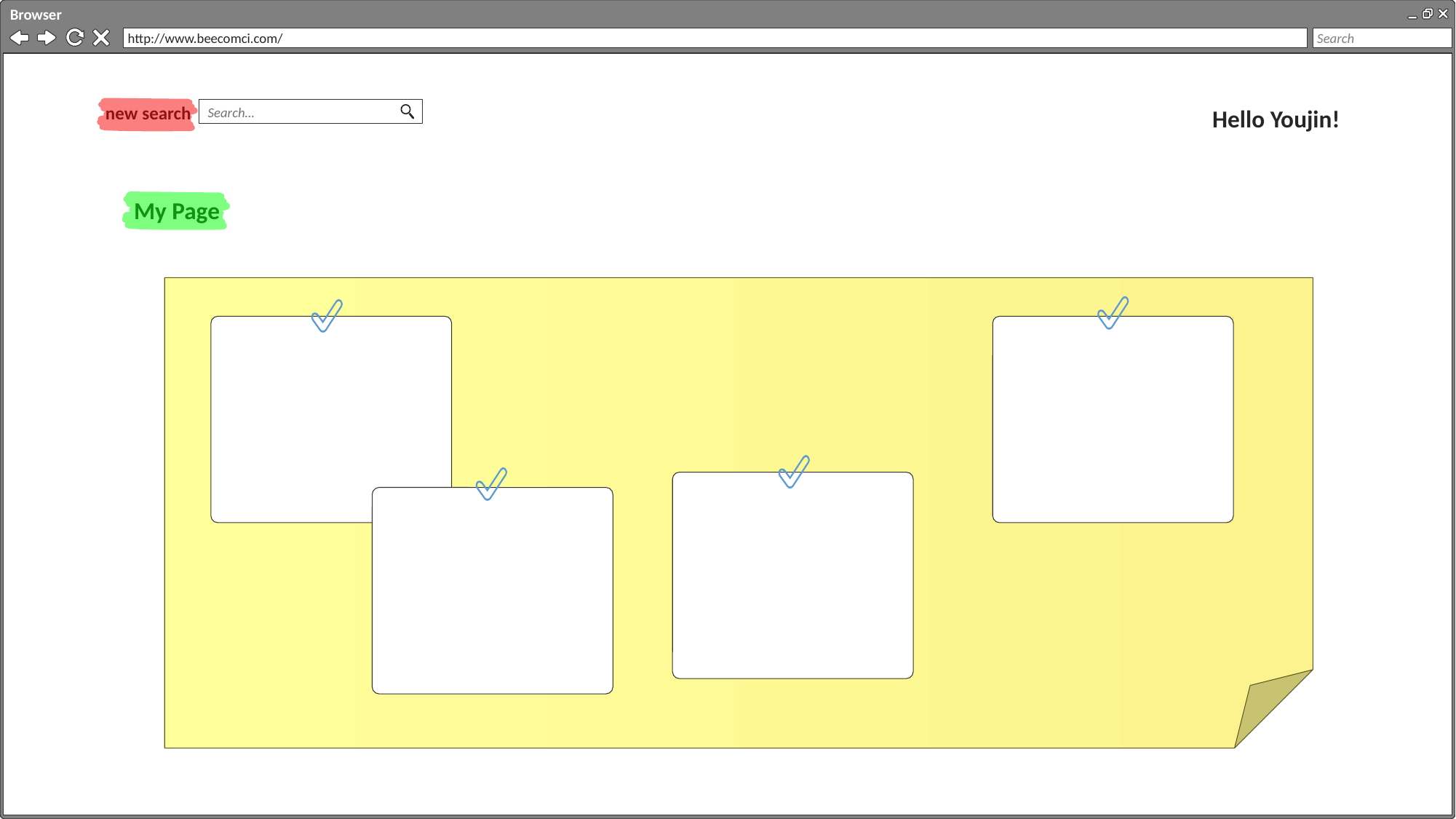

Browser

http://www.beecomci.com/
Search

new search

Search…

Hello Youjin!
My Page